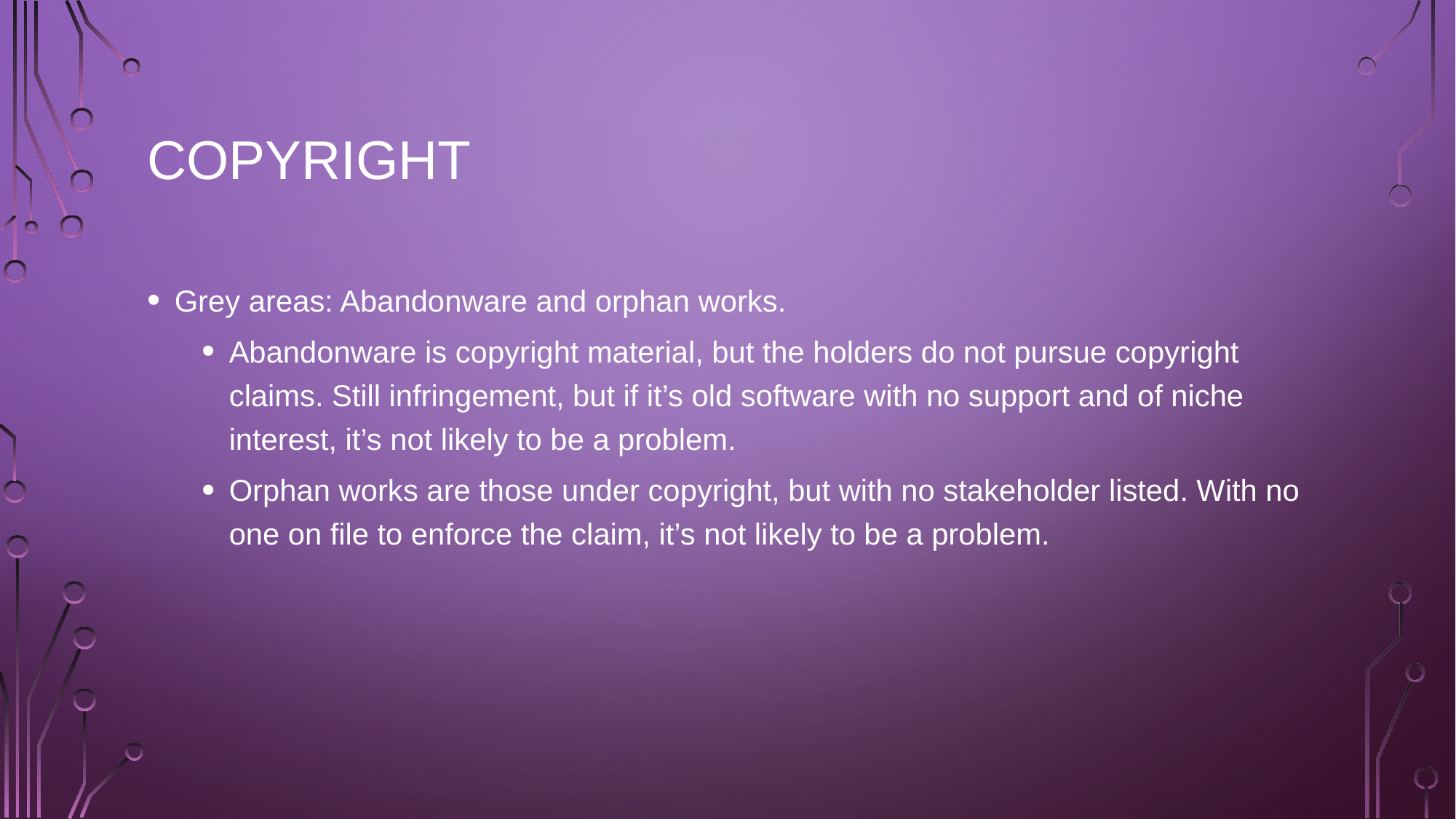

# Copyright
Grey areas: Abandonware and orphan works.
Abandonware is copyright material, but the holders do not pursue copyright claims. Still infringement, but if it’s old software with no support and of niche interest, it’s not likely to be a problem.
Orphan works are those under copyright, but with no stakeholder listed. With no one on file to enforce the claim, it’s not likely to be a problem.